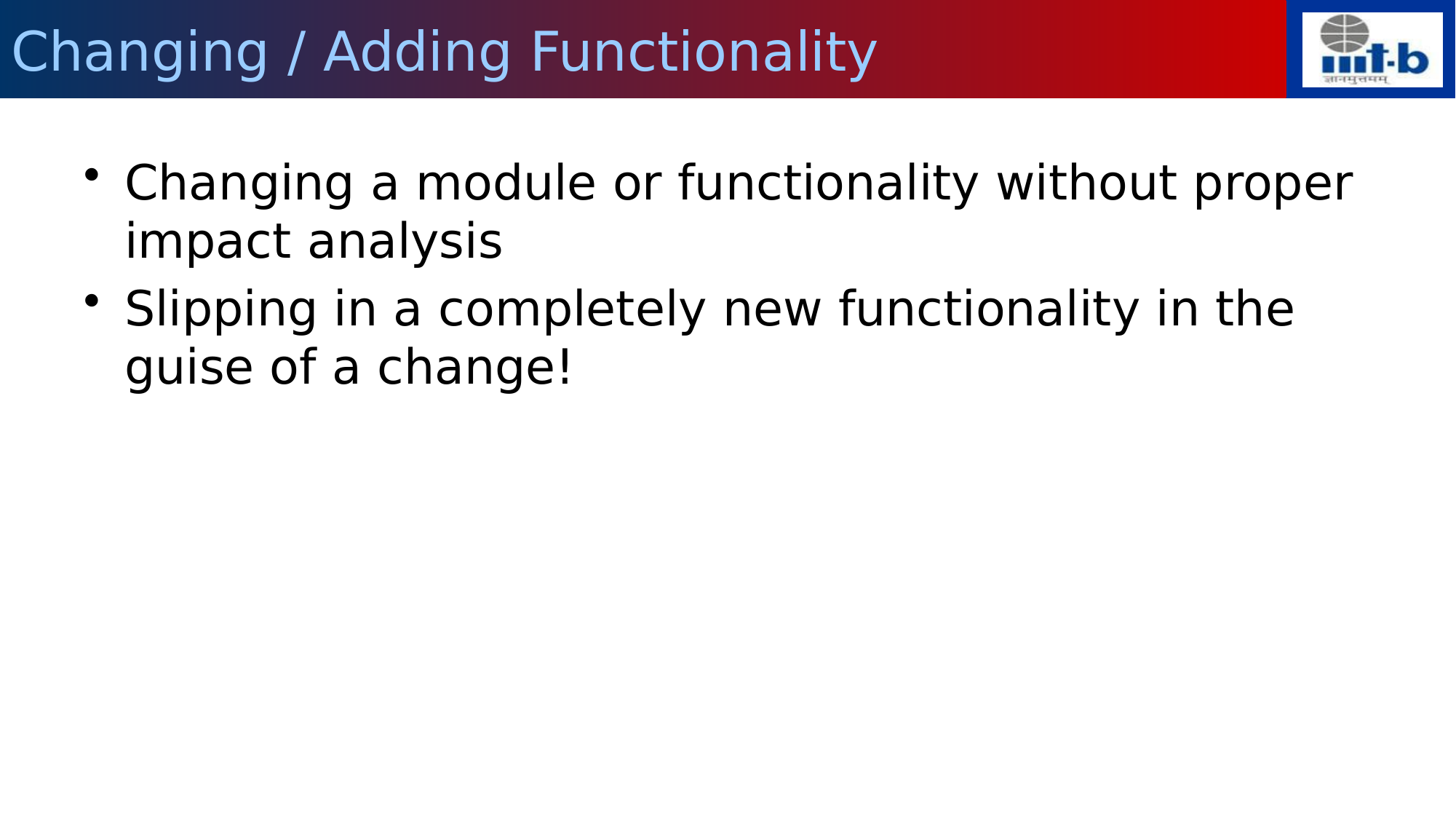

# Changing / Adding Functionality
Changing a module or functionality without proper impact analysis
Slipping in a completely new functionality in the guise of a change!